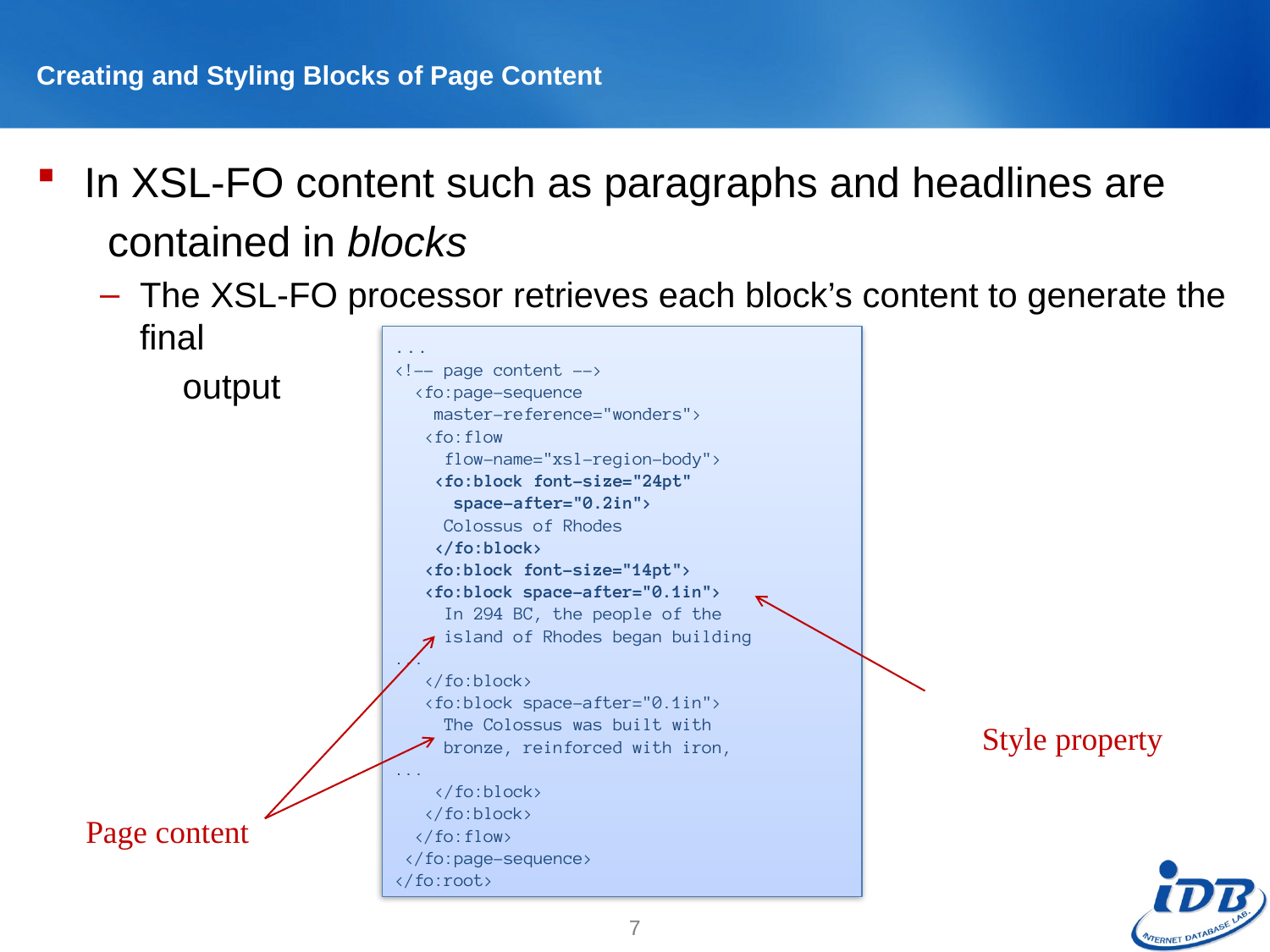

# Creating and Styling Blocks of Page Content
In XSL-FO content such as paragraphs and headlines are
      contained in blocks
The XSL-FO processor retrieves each block’s content to generate the final
               output
...
<!-- page content -->
  <fo:page-sequence
    master-reference="wonders">
   <fo:flow
     flow-name="xsl-region-body">
    <fo:block font-size="24pt"
      space-after="0.2in">
     Colossus of Rhodes
    </fo:block>
   <fo:block font-size="14pt">
   <fo:block space-after="0.1in">
     In 294 BC, the people of the
     island of Rhodes began building
...
   </fo:block>
   <fo:block space-after="0.1in">
     The Colossus was built with
     bronze, reinforced with iron,
...
    </fo:block>
   </fo:block>
  </fo:flow>
 </fo:page-sequence>
</fo:root>
Style property
Page content
7